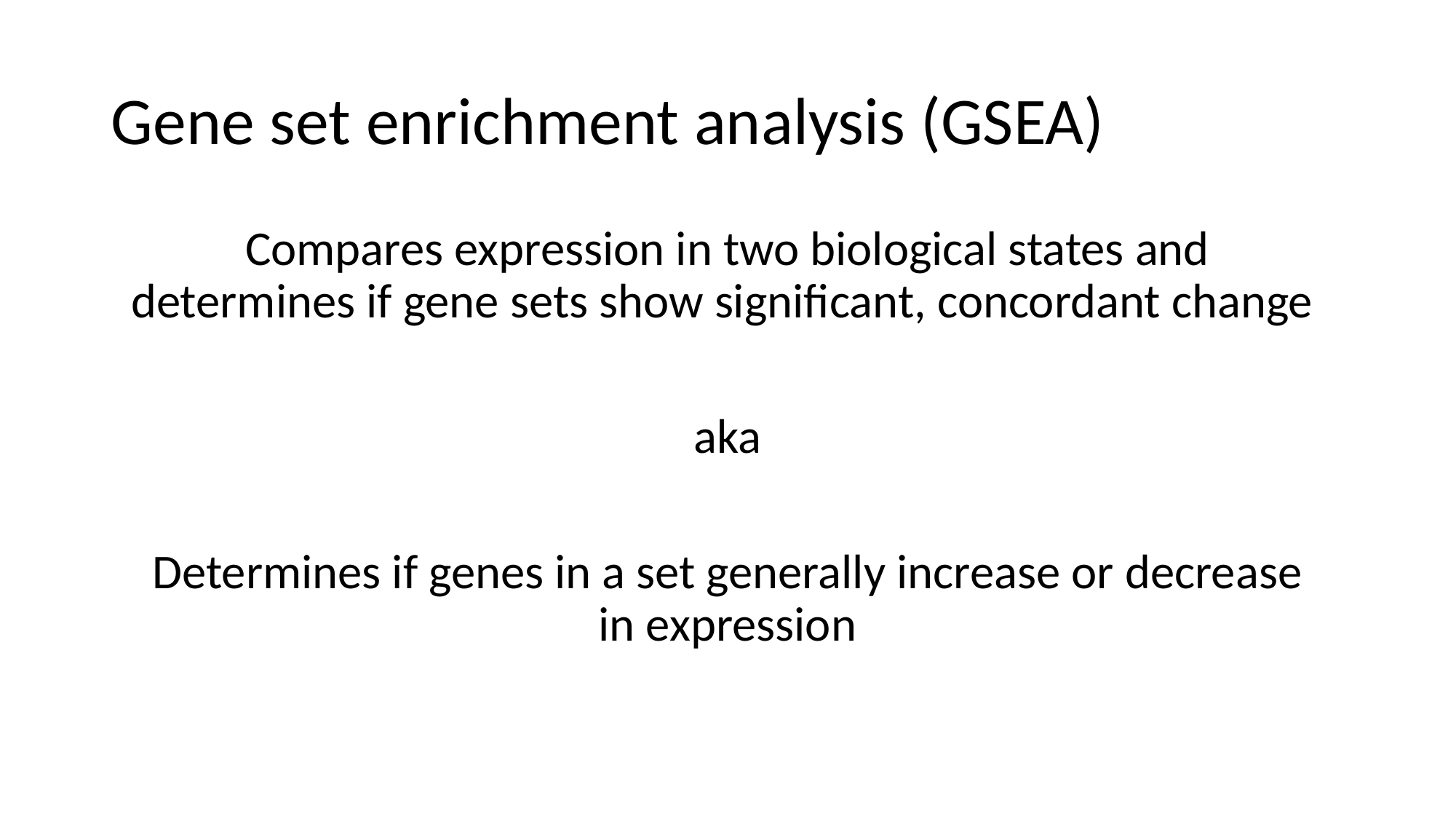

# Gene set enrichment analysis (GSEA)
Compares expression in two biological states and determines if gene sets show significant, concordant change

aka

Determines if genes in a set generally increase or decrease in expression